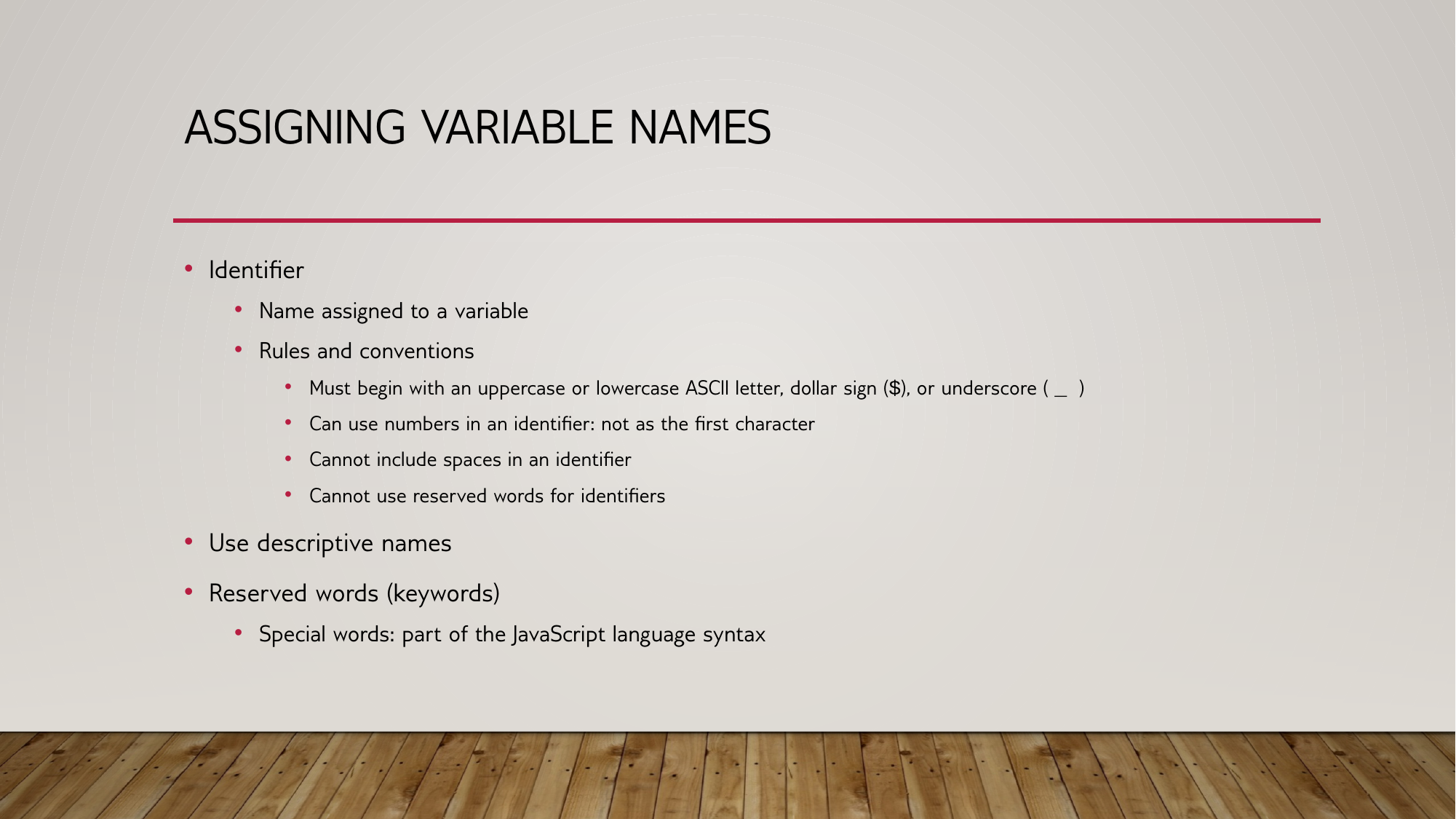

# Assigning Variable Names
Identifier
Name assigned to a variable
Rules and conventions
Must begin with an uppercase or lowercase ASCII letter, dollar sign ($), or underscore ( _ )
Can use numbers in an identifier: not as the first character
Cannot include spaces in an identifier
Cannot use reserved words for identifiers
Use descriptive names
Reserved words (keywords)
Special words: part of the JavaScript language syntax